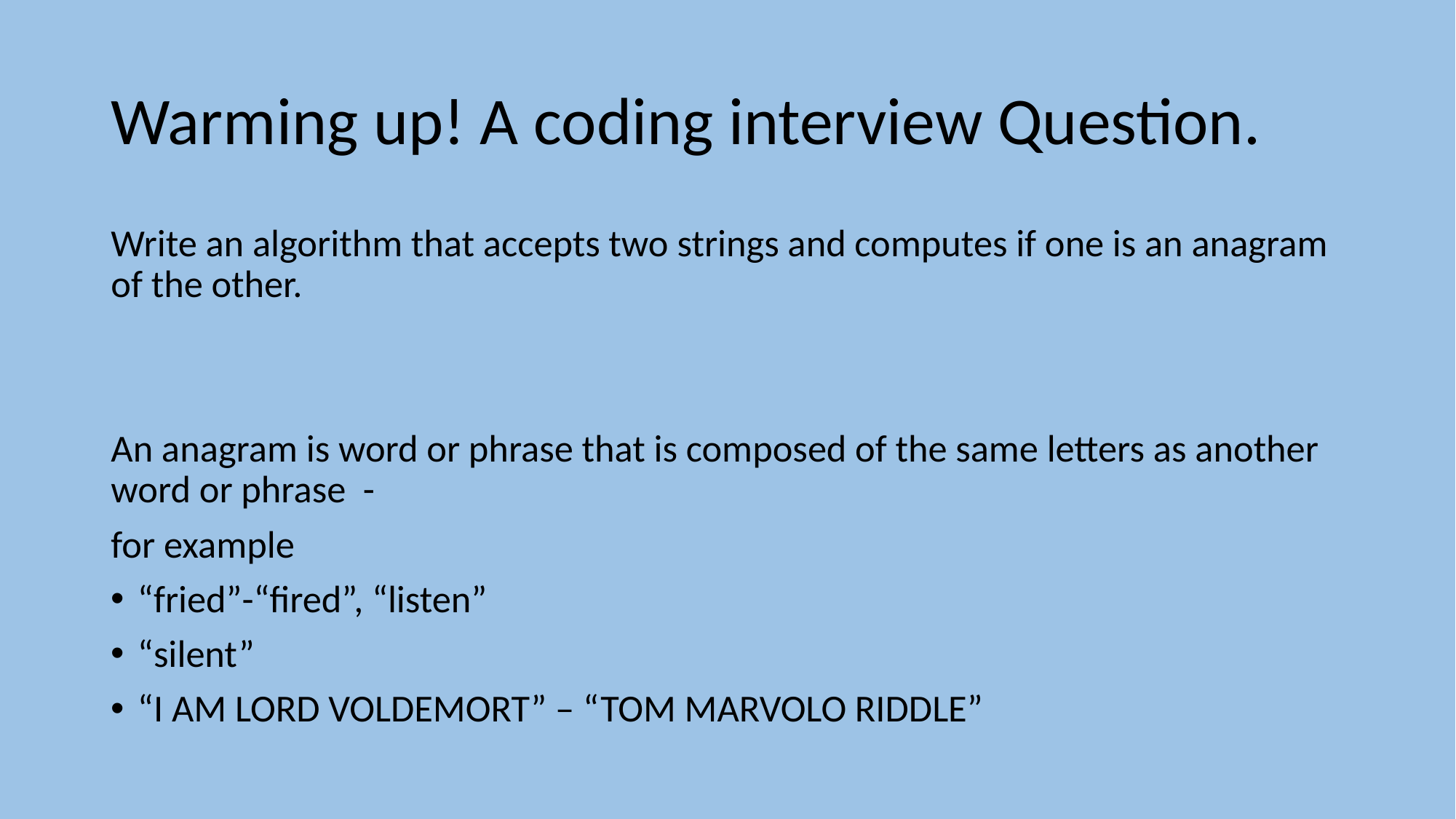

# Warming up! A coding interview Question.
Write an algorithm that accepts two strings and computes if one is an anagram of the other.

An anagram is word or phrase that is composed of the same letters as another word or phrase  -
for example
“fried”-“fired”, “listen”
“silent”
“I AM LORD VOLDEMORT” – “TOM MARVOLO RIDDLE”